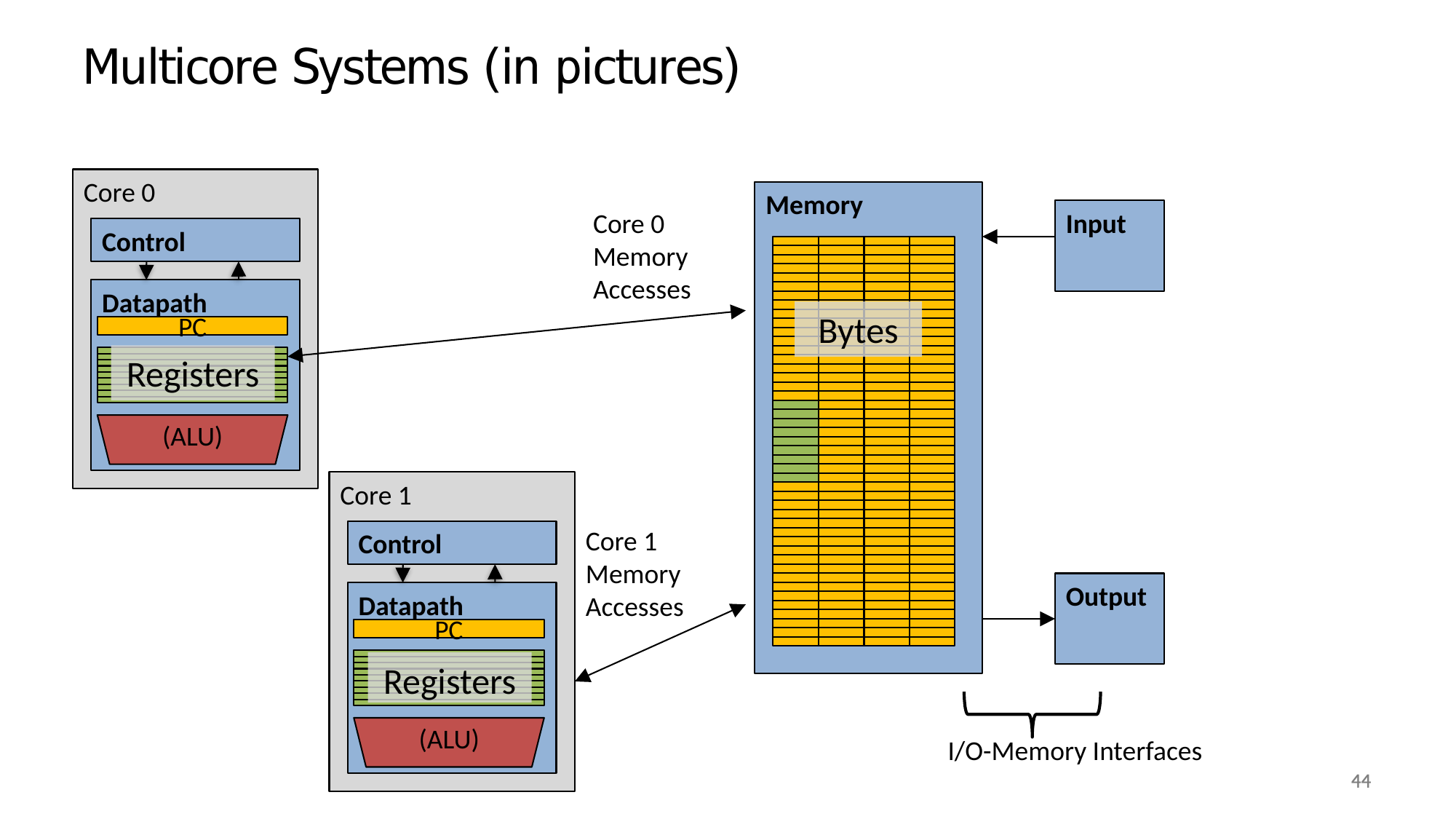

# Multicore Systems (in pictures)
Core 0
Control
Datapath
PC
Registers

(ALU)

Memory
Core 0 Memory Accesses
Input

Bytes

Core 1
Control
Datapath
Core 1 Memory Accesses
PC

Registers

(ALU)

Output

I/O-Memory Interfaces
44